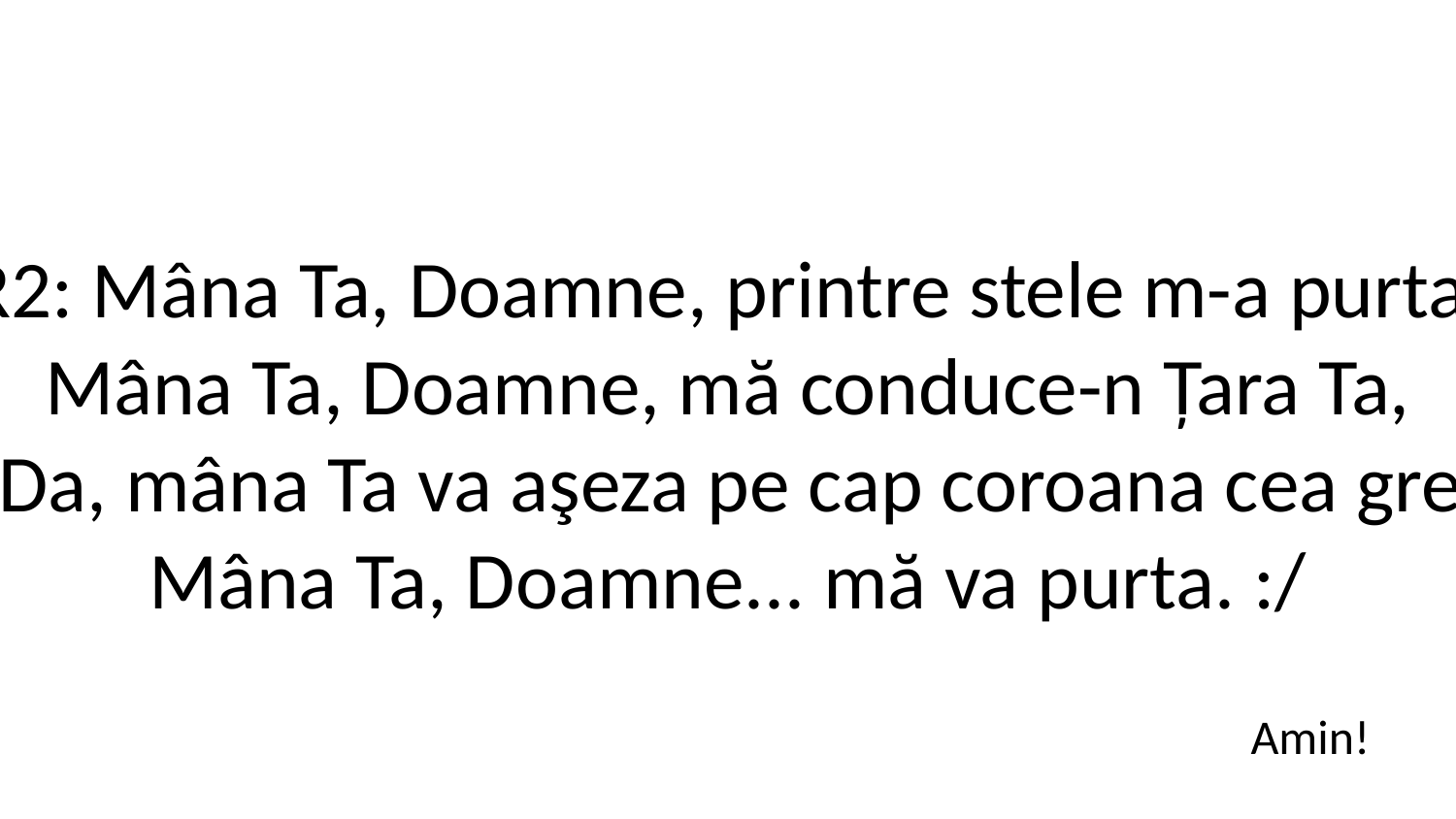

R2: Mâna Ta, Doamne, printre stele m-a purta.
Mâna Ta, Doamne, mă conduce-n Țara Ta,
/: Da, mâna Ta va aşeza pe cap coroana cea grea!
Mâna Ta, Doamne... mă va purta. :/

Amin!